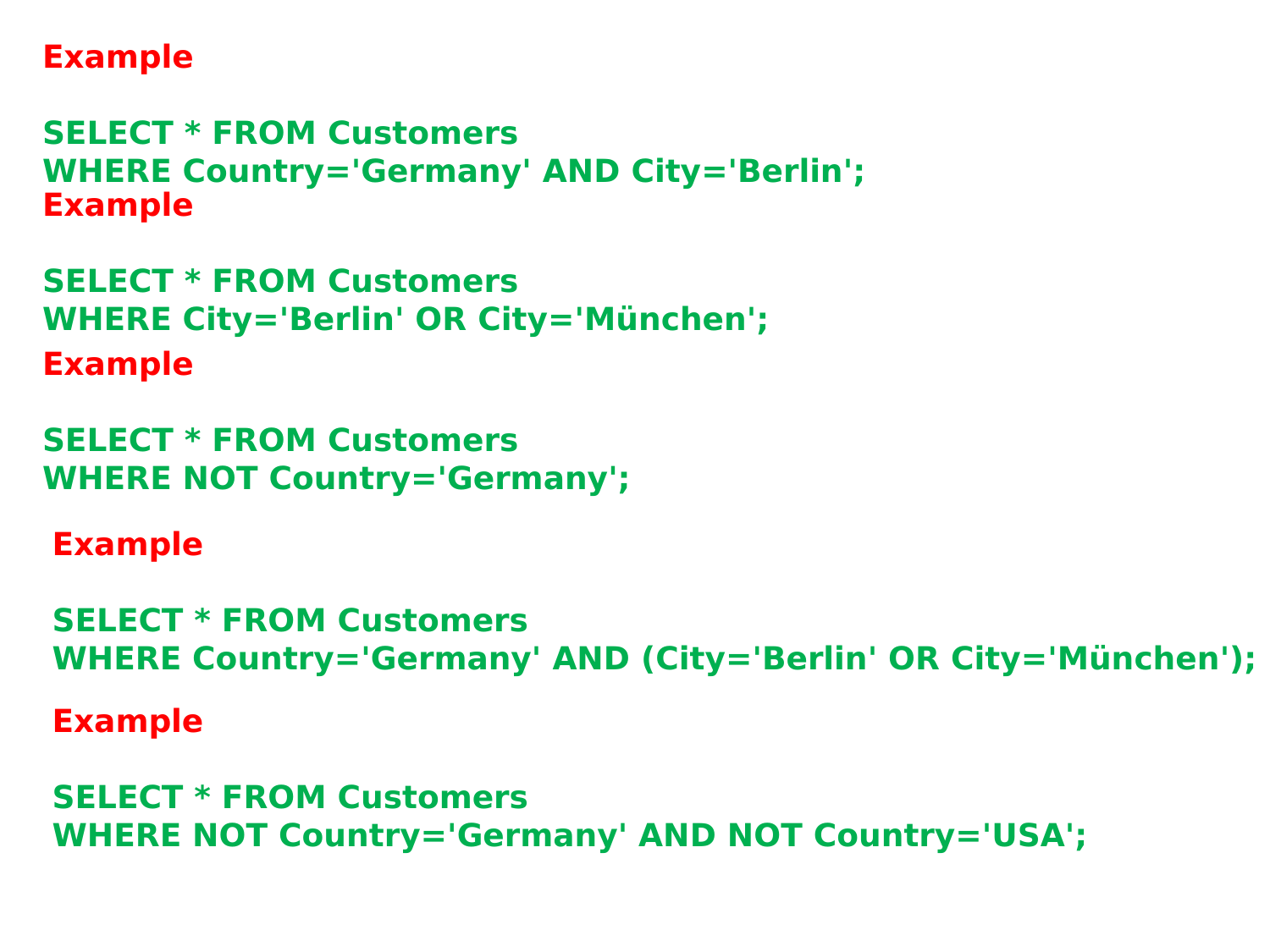

Example

SELECT * FROM Customers
WHERE Country='Germany' AND City='Berlin';
Example

SELECT * FROM Customers
WHERE City='Berlin' OR City='München';
Example

SELECT * FROM Customers
WHERE NOT Country='Germany';

Example

SELECT * FROM Customers
WHERE Country='Germany' AND (City='Berlin' OR City='München');
Example

SELECT * FROM Customers
WHERE NOT Country='Germany' AND NOT Country='USA';